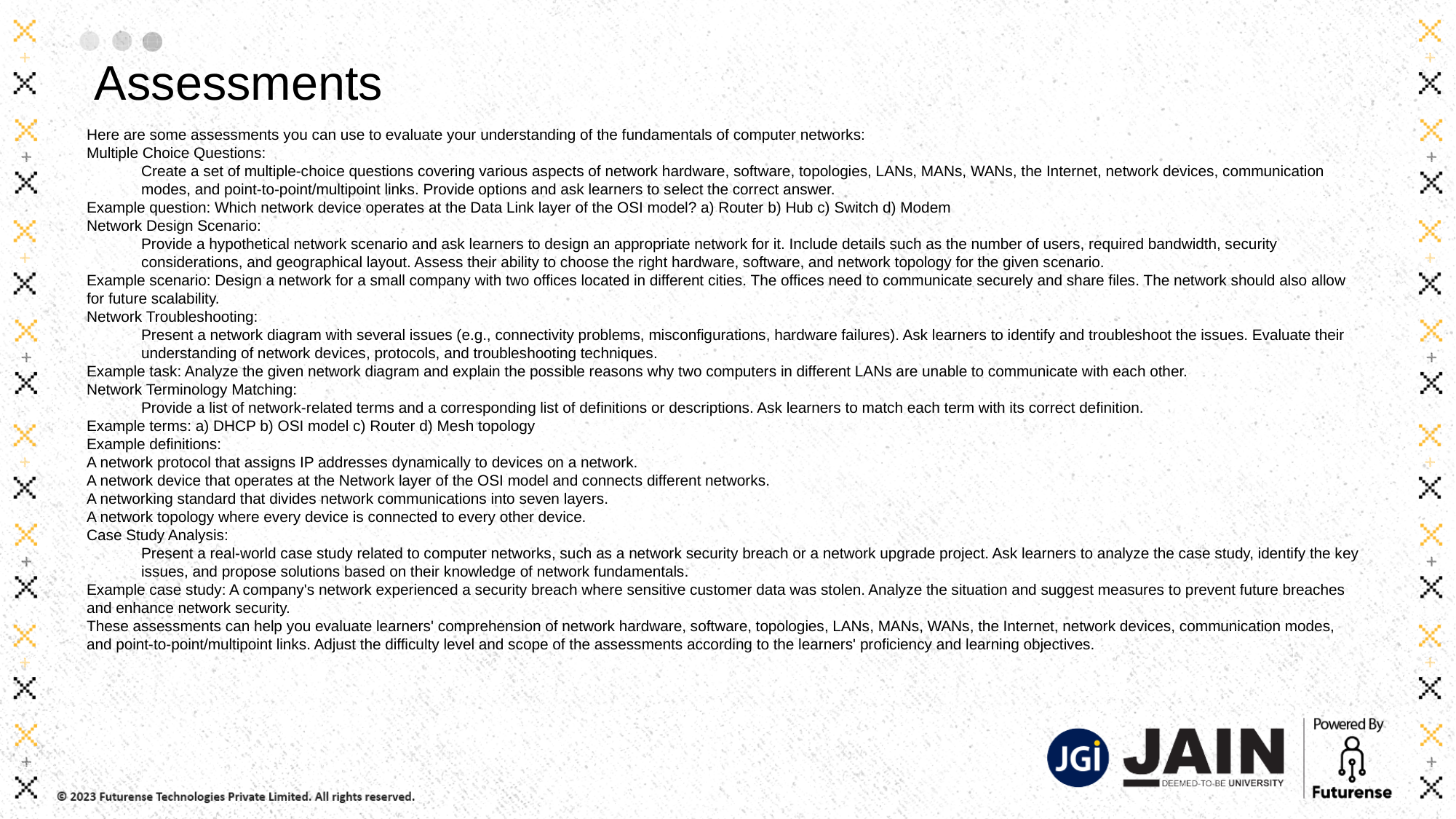

Assessments
Here are some assessments you can use to evaluate your understanding of the fundamentals of computer networks:
Multiple Choice Questions:
Create a set of multiple-choice questions covering various aspects of network hardware, software, topologies, LANs, MANs, WANs, the Internet, network devices, communication modes, and point-to-point/multipoint links. Provide options and ask learners to select the correct answer.
Example question: Which network device operates at the Data Link layer of the OSI model? a) Router b) Hub c) Switch d) Modem
Network Design Scenario:
Provide a hypothetical network scenario and ask learners to design an appropriate network for it. Include details such as the number of users, required bandwidth, security considerations, and geographical layout. Assess their ability to choose the right hardware, software, and network topology for the given scenario.
Example scenario: Design a network for a small company with two offices located in different cities. The offices need to communicate securely and share files. The network should also allow for future scalability.
Network Troubleshooting:
Present a network diagram with several issues (e.g., connectivity problems, misconfigurations, hardware failures). Ask learners to identify and troubleshoot the issues. Evaluate their understanding of network devices, protocols, and troubleshooting techniques.
Example task: Analyze the given network diagram and explain the possible reasons why two computers in different LANs are unable to communicate with each other.
Network Terminology Matching:
Provide a list of network-related terms and a corresponding list of definitions or descriptions. Ask learners to match each term with its correct definition.
Example terms: a) DHCP b) OSI model c) Router d) Mesh topology
Example definitions:
A network protocol that assigns IP addresses dynamically to devices on a network.
A network device that operates at the Network layer of the OSI model and connects different networks.
A networking standard that divides network communications into seven layers.
A network topology where every device is connected to every other device.
Case Study Analysis:
Present a real-world case study related to computer networks, such as a network security breach or a network upgrade project. Ask learners to analyze the case study, identify the key issues, and propose solutions based on their knowledge of network fundamentals.
Example case study: A company's network experienced a security breach where sensitive customer data was stolen. Analyze the situation and suggest measures to prevent future breaches and enhance network security.
These assessments can help you evaluate learners' comprehension of network hardware, software, topologies, LANs, MANs, WANs, the Internet, network devices, communication modes, and point-to-point/multipoint links. Adjust the difficulty level and scope of the assessments according to the learners' proficiency and learning objectives.